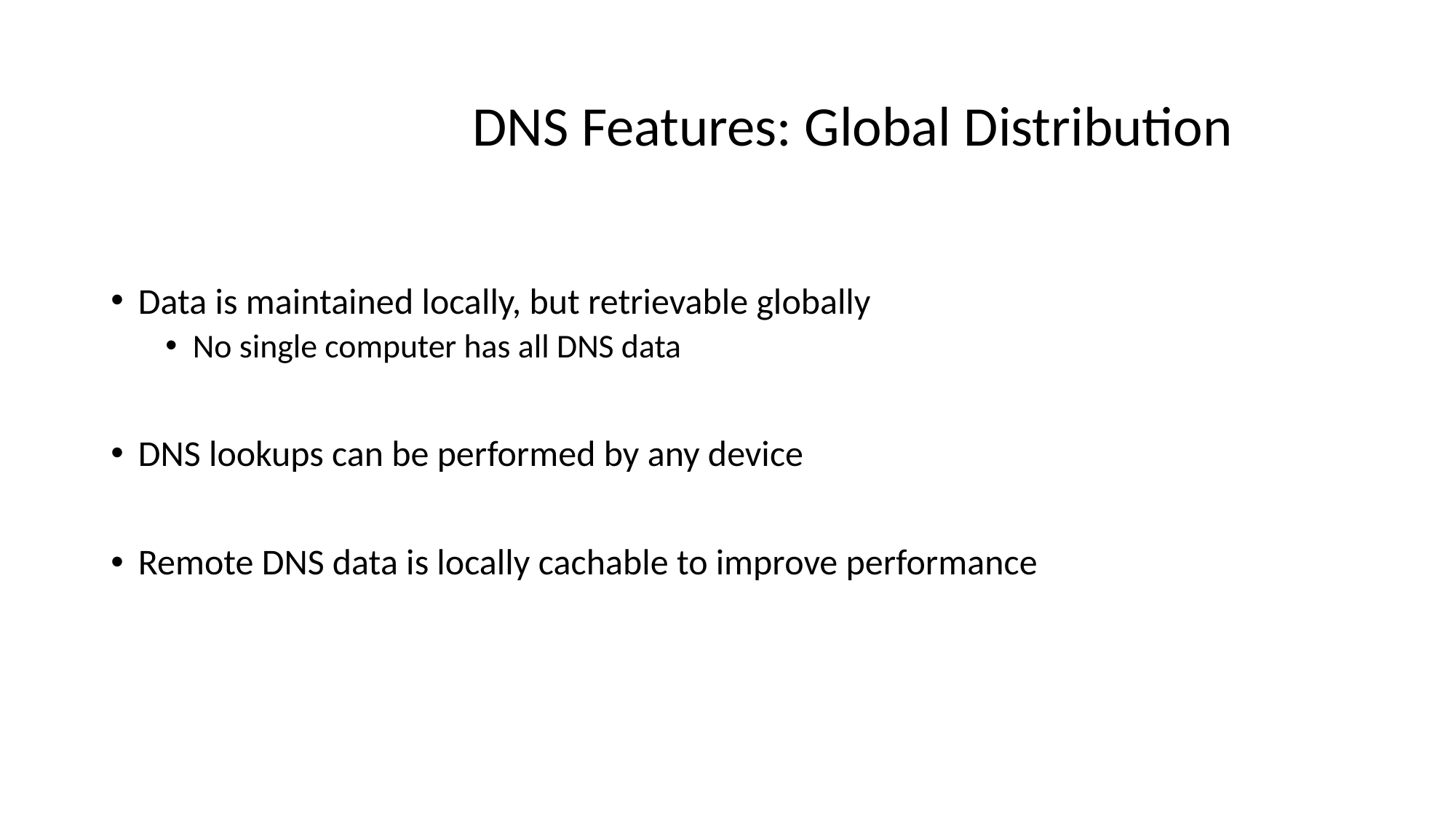

# DNS Features: Global Distribution

Data is maintained locally, but retrievable globally
No single computer has all DNS data

DNS lookups can be performed by any device

Remote DNS data is locally cachable to improve performance